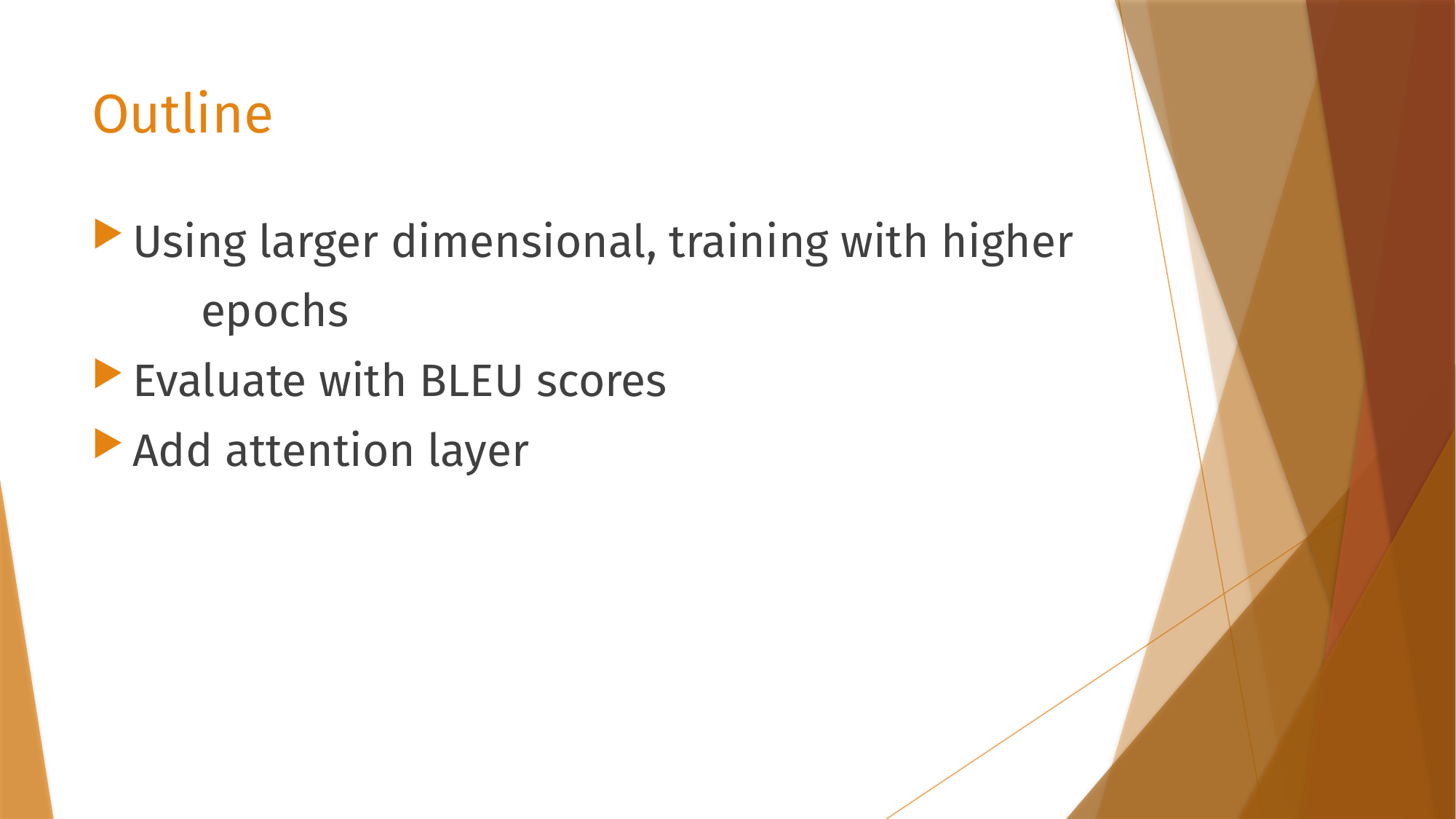

# Outline
Using larger dimensional, training with higher
	epochs
Evaluate with BLEU scores
Add attention layer